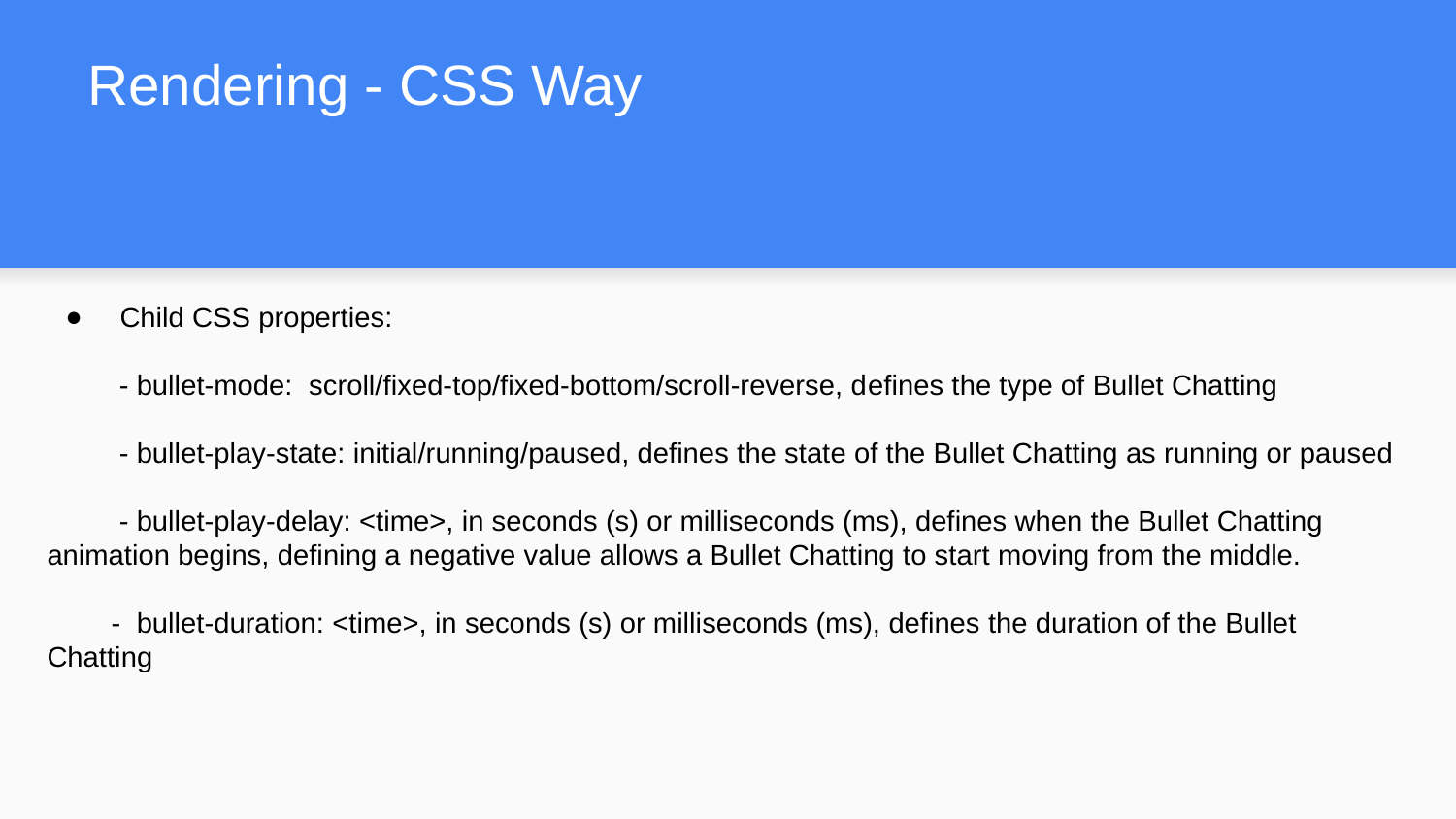

# Rendering - CSS Way
Child CSS properties:

         - bullet-mode:  scroll/fixed-top/fixed-bottom/scroll-reverse, defines the type of Bullet Chatting

         - bullet-play-state: initial/running/paused, defines the state of the Bullet Chatting as running or paused

         - bullet-play-delay: <time>, in seconds (s) or milliseconds (ms), defines when the Bullet Chatting animation begins, defining a negative value allows a Bullet Chatting to start moving from the middle.

        -  bullet-duration: <time>, in seconds (s) or milliseconds (ms), defines the duration of the Bullet Chatting